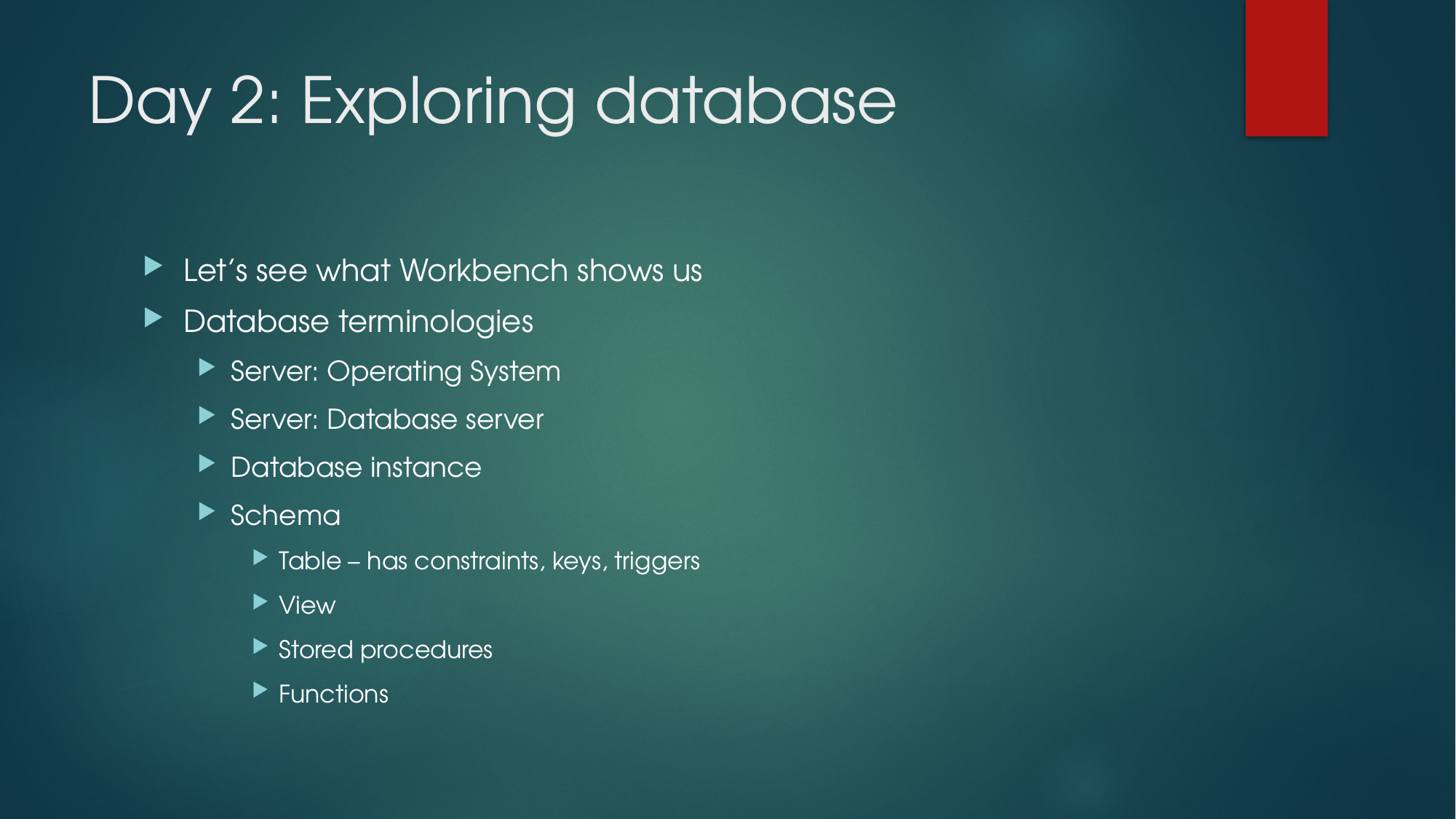

# Day 2: Exploring database
Let’s see what Workbench shows us
Database terminologies
Server: Operating System
Server: Database server
Database instance
Schema
Table – has constraints, keys, triggers
View
Stored procedures
Functions